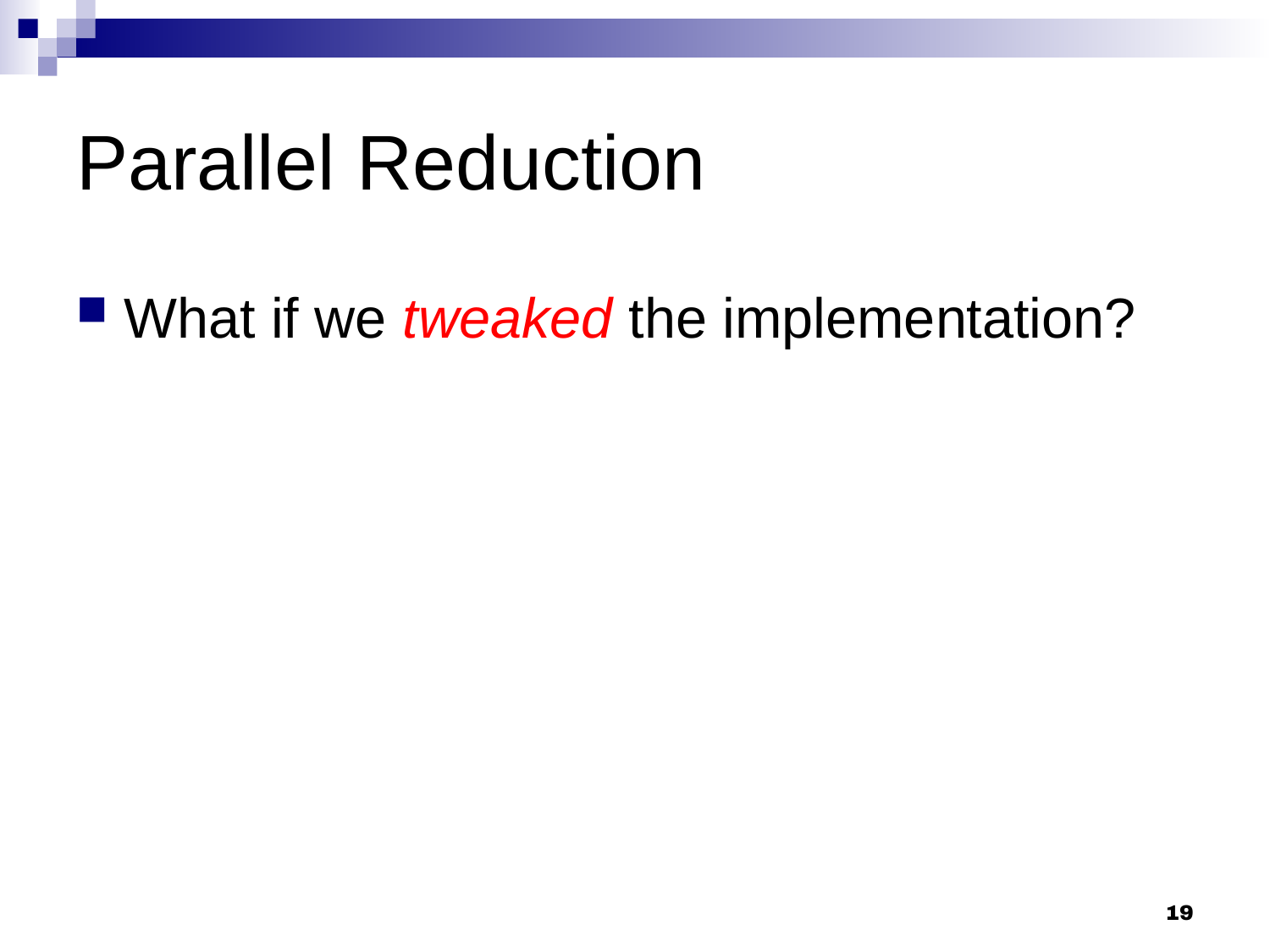

# Parallel Reduction
What if we tweaked the implementation?
19